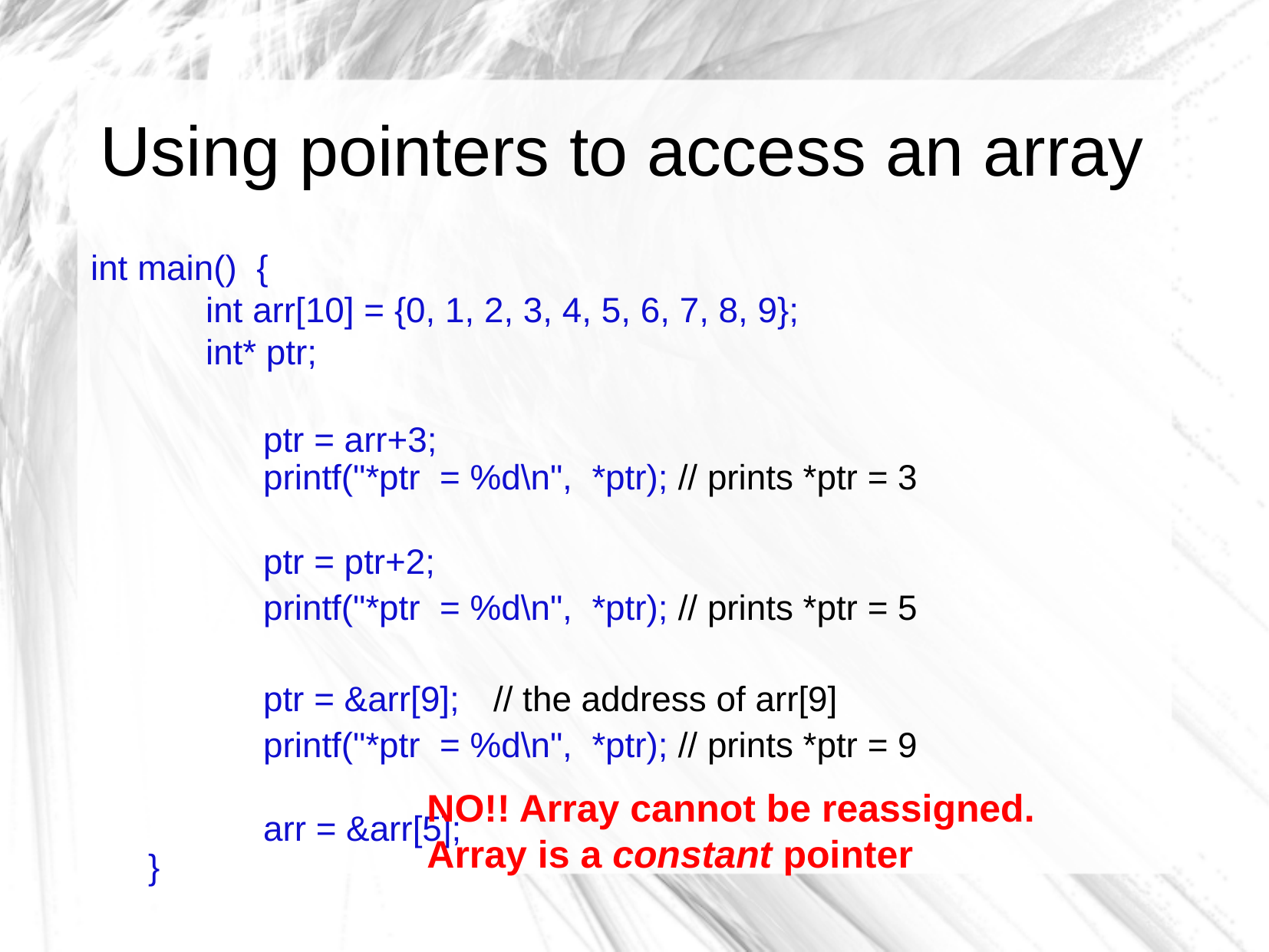

Using pointers to access an array
int main()  {
	int arr[10] = {0, 1, 2, 3, 4, 5, 6, 7, 8, 9};
	int* ptr;
	ptr = arr+3;
	printf("*ptr  = %d\n",  *ptr); // prints *ptr = 3
	ptr = ptr+2;
	printf("*ptr  = %d\n",  *ptr); // prints *ptr = 5

	ptr = &arr[9];	// the address of arr[9]
	printf("*ptr  = %d\n",  *ptr); // prints *ptr = 9
	arr = &arr[5];
}
NO!! Array cannot be reassigned.
Array is a constant pointer